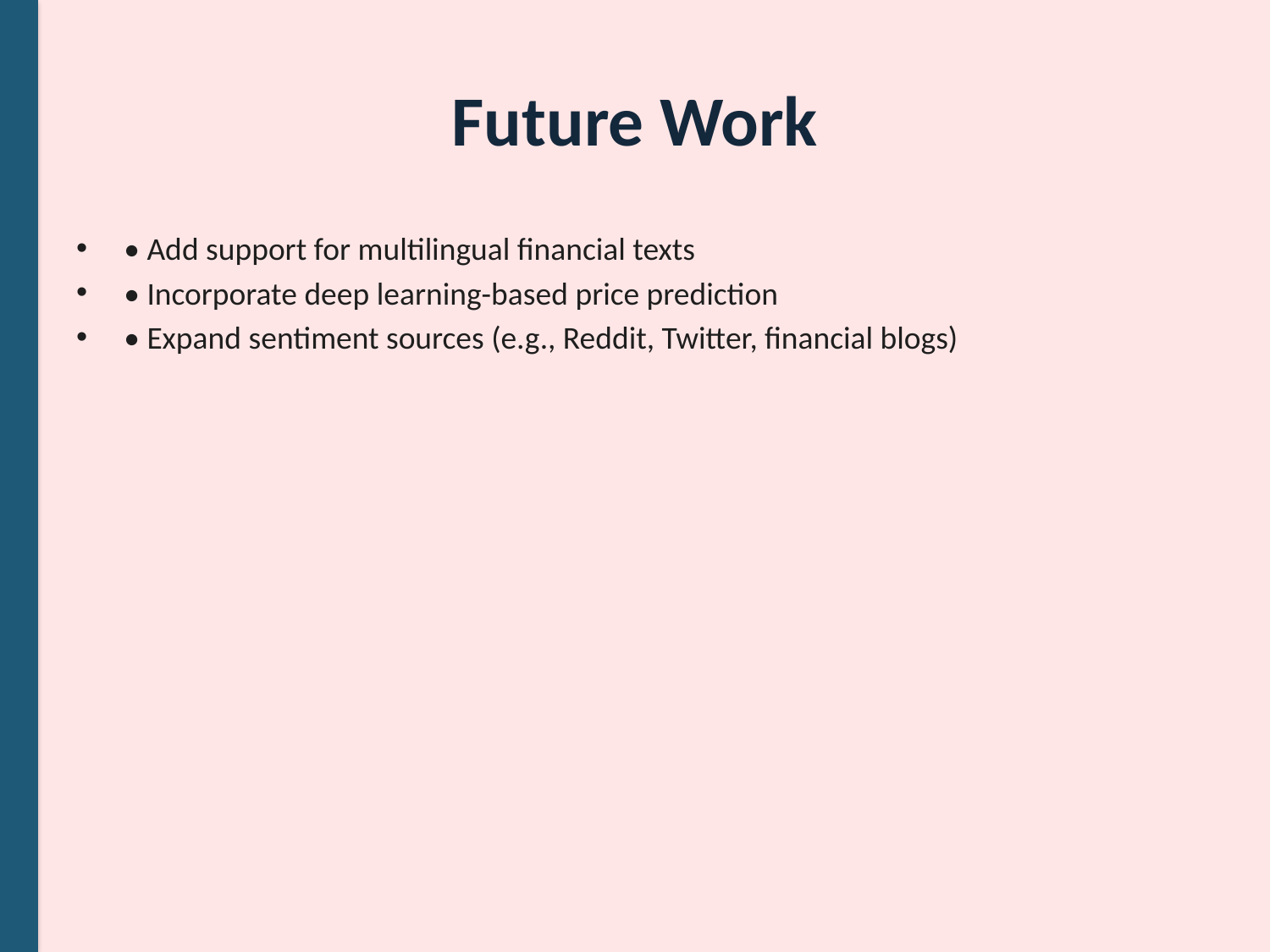

# Future Work
• Add support for multilingual financial texts
• Incorporate deep learning-based price prediction
• Expand sentiment sources (e.g., Reddit, Twitter, financial blogs)